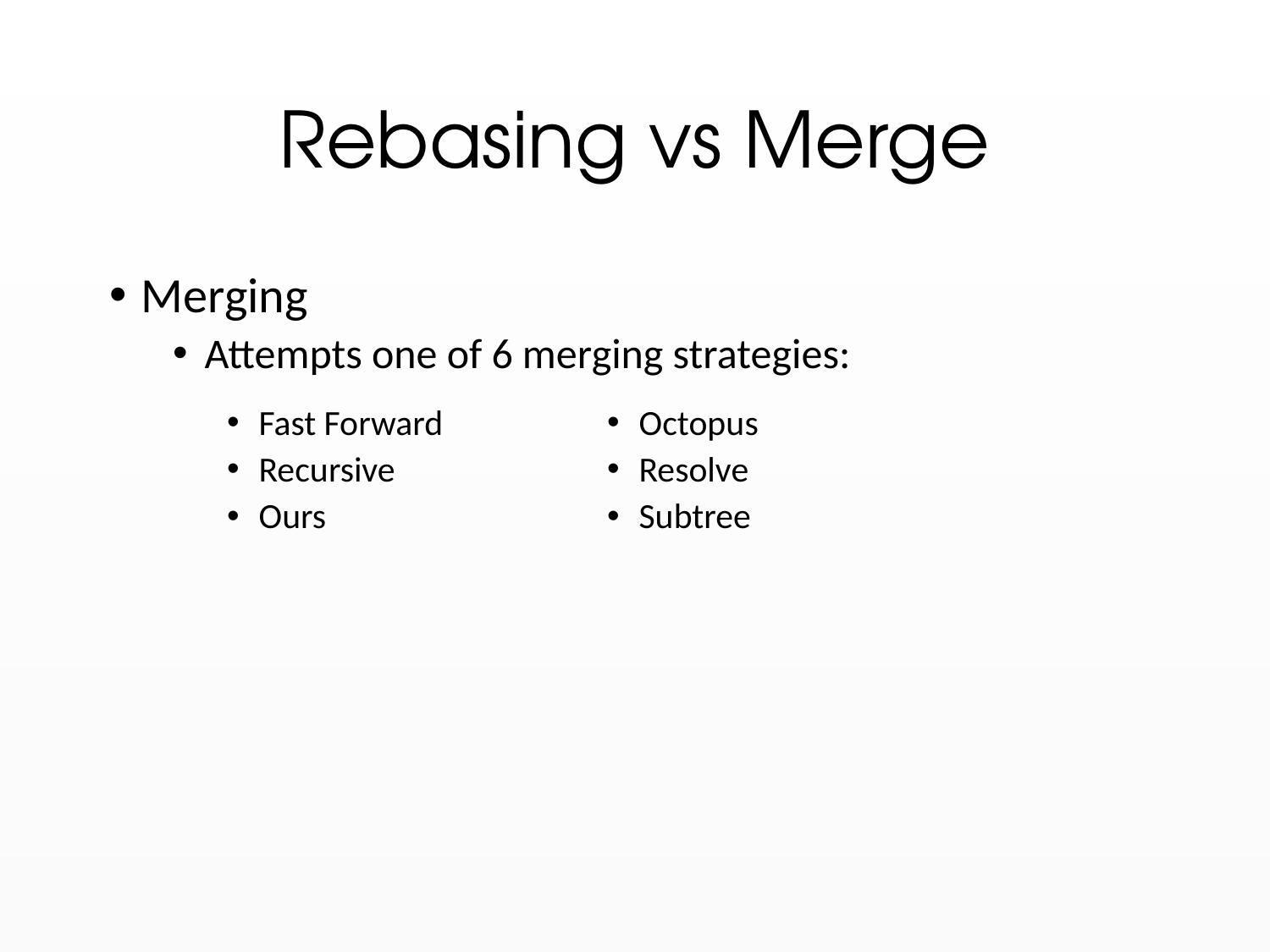

# Rebasing vs Merge
Merging
Attempts one of 6 merging strategies:

Fast Forward
Recursive
Ours

Octopus
Resolve
Subtree